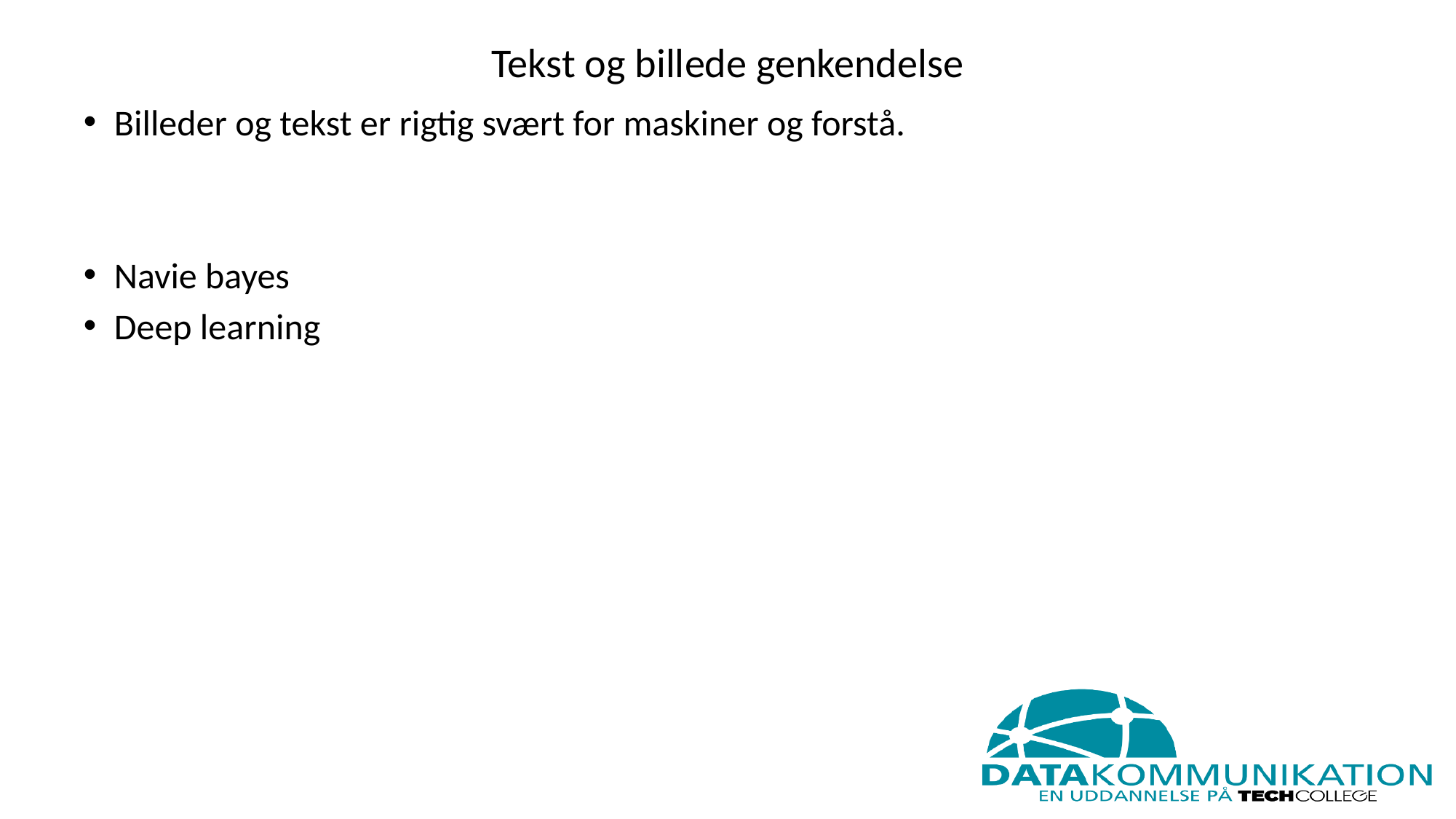

# Tekst og billede genkendelse
Billeder og tekst er rigtig svært for maskiner og forstå.

Navie bayes
Deep learning